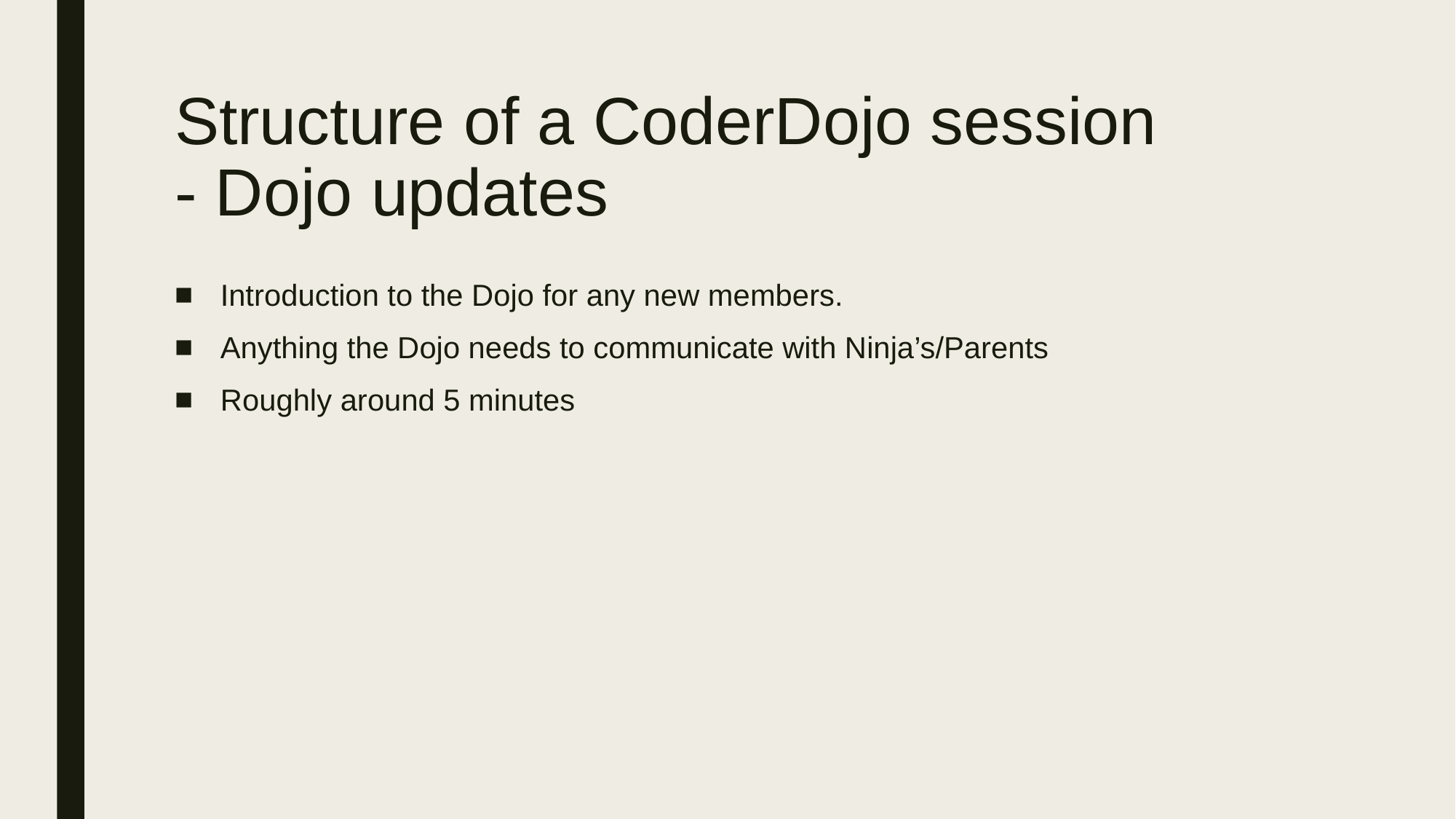

# Structure of a CoderDojo session - Dojo updates
Introduction to the Dojo for any new members.
Anything the Dojo needs to communicate with Ninja’s/Parents
Roughly around 5 minutes